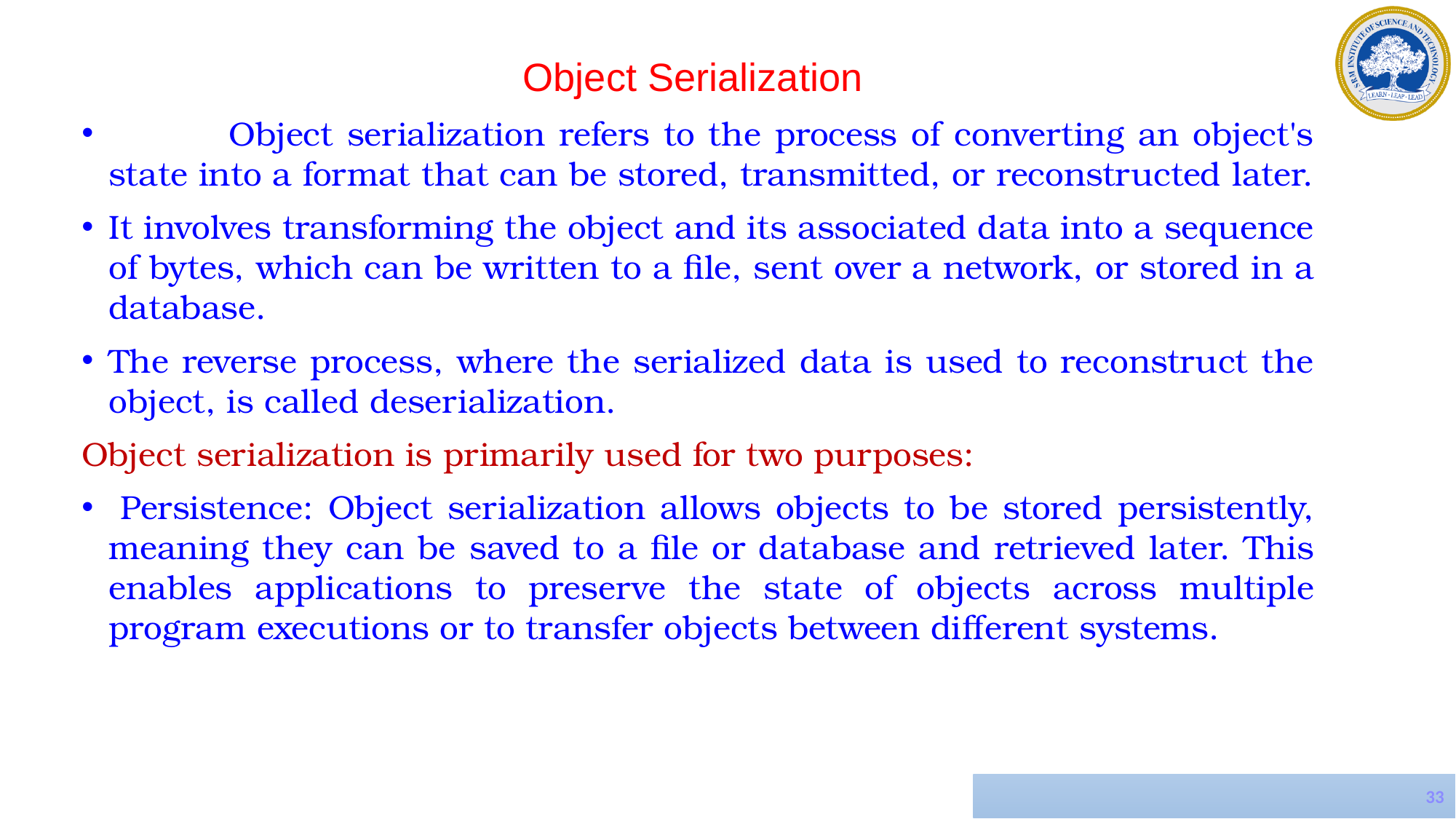

Object Serialization
 	Object serialization refers to the process of converting an object's state into a format that can be stored, transmitted, or reconstructed later.
It involves transforming the object and its associated data into a sequence of bytes, which can be written to a file, sent over a network, or stored in a database.
The reverse process, where the serialized data is used to reconstruct the object, is called deserialization.
Object serialization is primarily used for two purposes:
 Persistence: Object serialization allows objects to be stored persistently, meaning they can be saved to a file or database and retrieved later. This enables applications to preserve the state of objects across multiple program executions or to transfer objects between different systems.

33